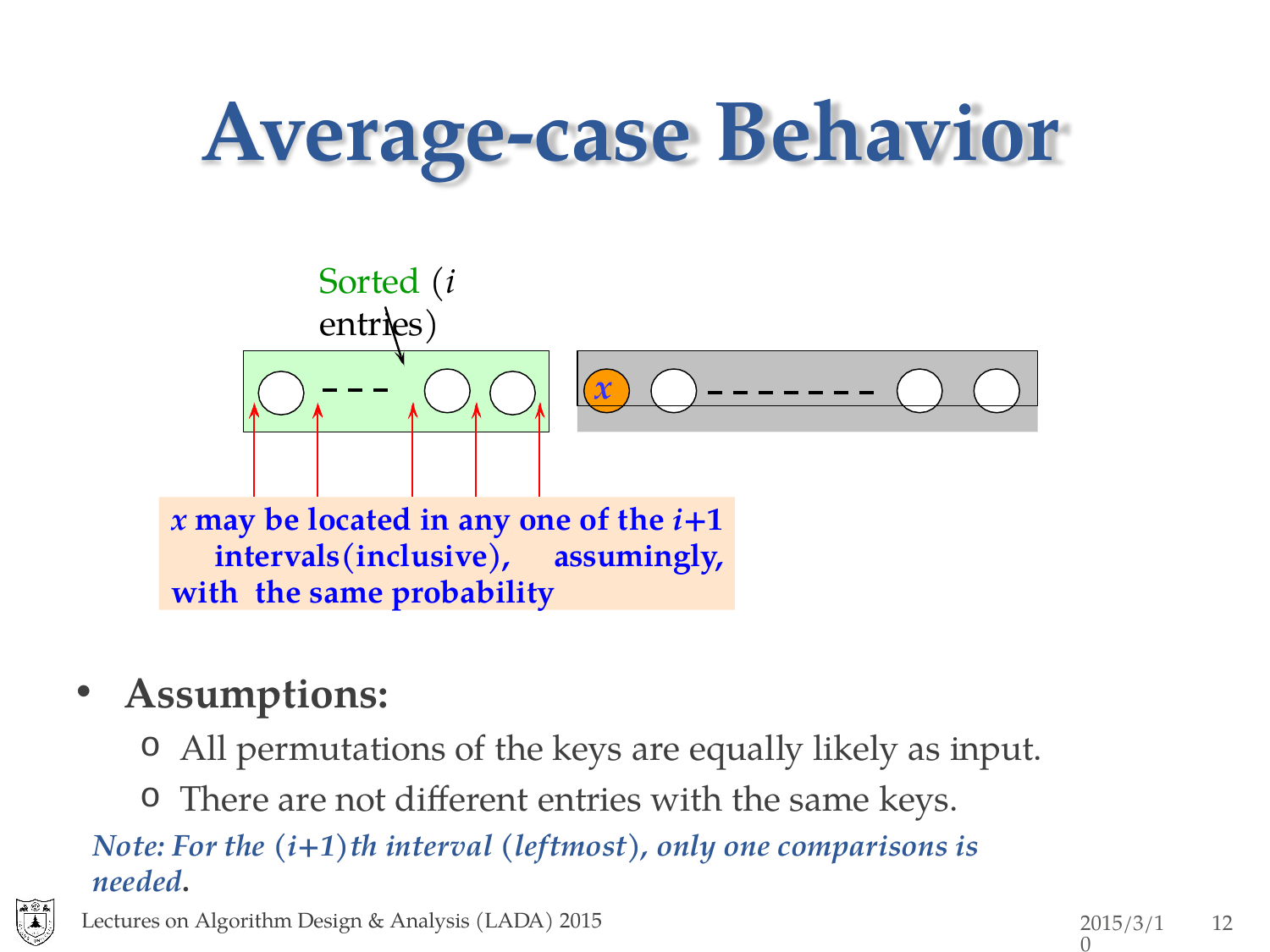

# Average-case Behavior
Sorted (i entries)

x

x may be located in any one of the i+1  intervals(inclusive), assumingly, with  the same probability
Assumptions:
All permutations of the keys are equally likely as input.
There are not different entries with the same keys.
Note: For the (i+1)th interval (leftmost), only one comparisons is needed.
Lectures on Algorithm Design & Analysis (LADA) 2015
12
2015/3/10